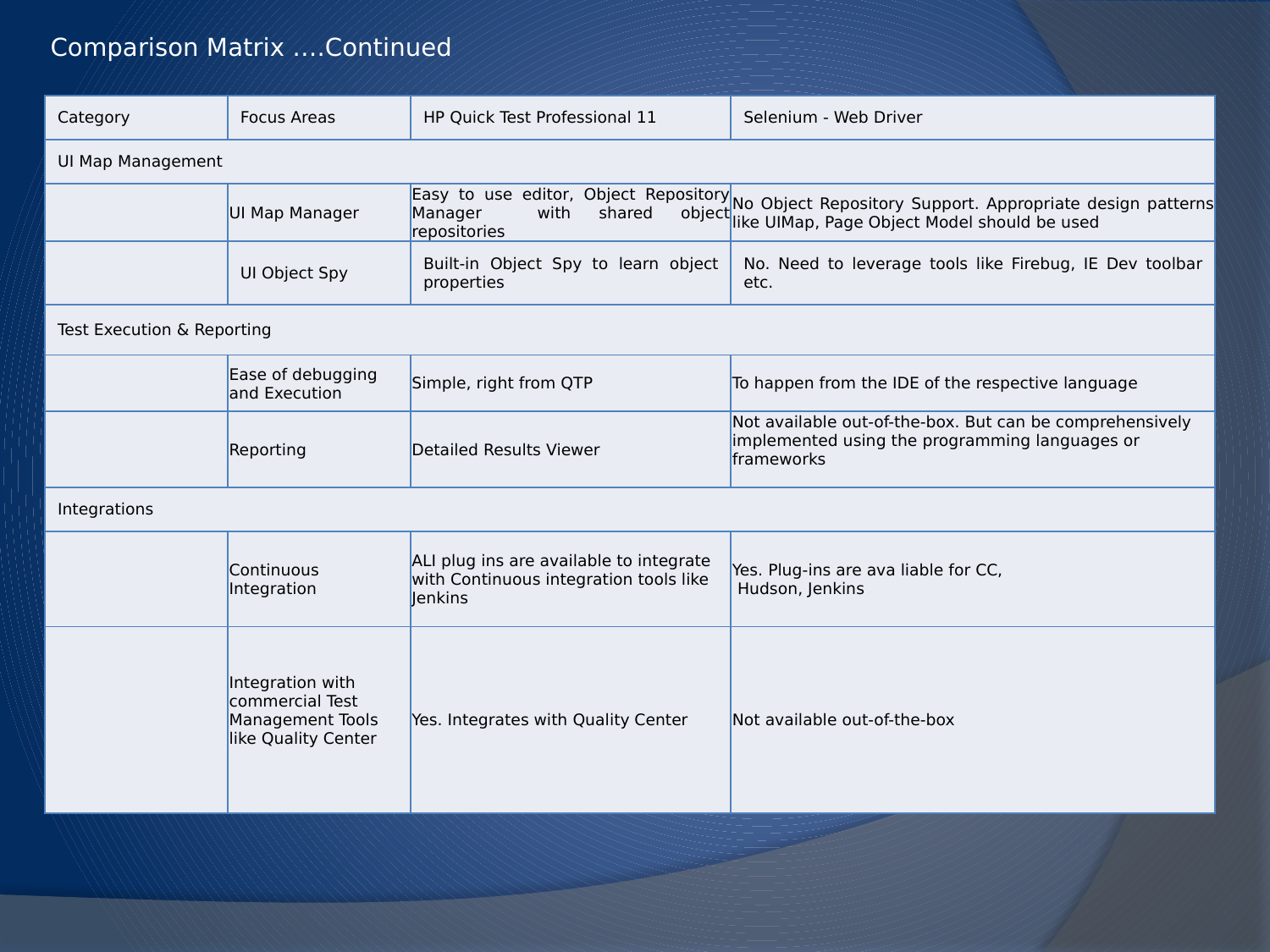

# Comparison Matrix ….Continued
| Category | Focus Areas | HP Quick Test Professional 11 | Selenium - Web Driver |
| --- | --- | --- | --- |
| UI Map Management |  |  |  |
|  | UI Map Manager | Easy to use editor, Object Repository Manager with shared object repositories | No Object Repository Support. Appropriate design patterns like UIMap, Page Object Model should be used |
|  | UI Object Spy | Built-in Object Spy to learn object properties | No. Need to leverage tools like Firebug, IE Dev toolbar etc. |
| Test Execution & Reporting |  |  |  |
|  | Ease of debugging and Execution | Simple, right from QTP | To happen from the IDE of the respective language |
|  | Reporting | Detailed Results Viewer | Not available out-of-the-box. But can be comprehensively implemented using the programming languages or frameworks |
| Integrations |  |  |  |
|  | Continuous Integration | ALI plug ins are available to integrate with Continuous integration tools like Jenkins | Yes. Plug-ins are ava liable for CC, Hudson, Jenkins |
|  | Integration with commercial Test Management Tools like Quality Center | Yes. Integrates with Quality Center | Not available out-of-the-box |